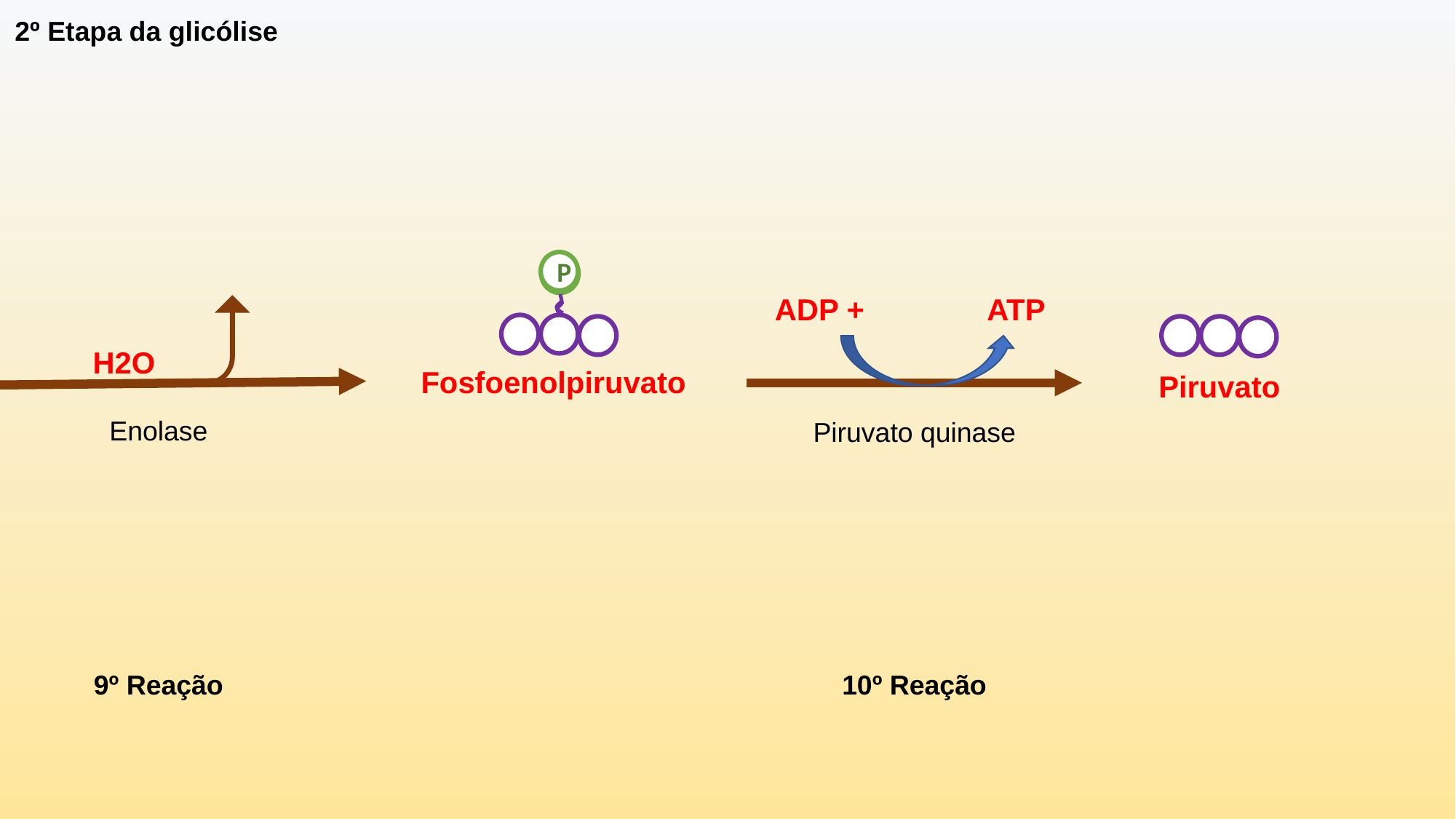

2º Etapa da glicólise
P

P

ADP +
ATP

H2O
Fosfoenolpiruvato
Piruvato
Enolase
Piruvato quinase
9º Reação
10º Reação